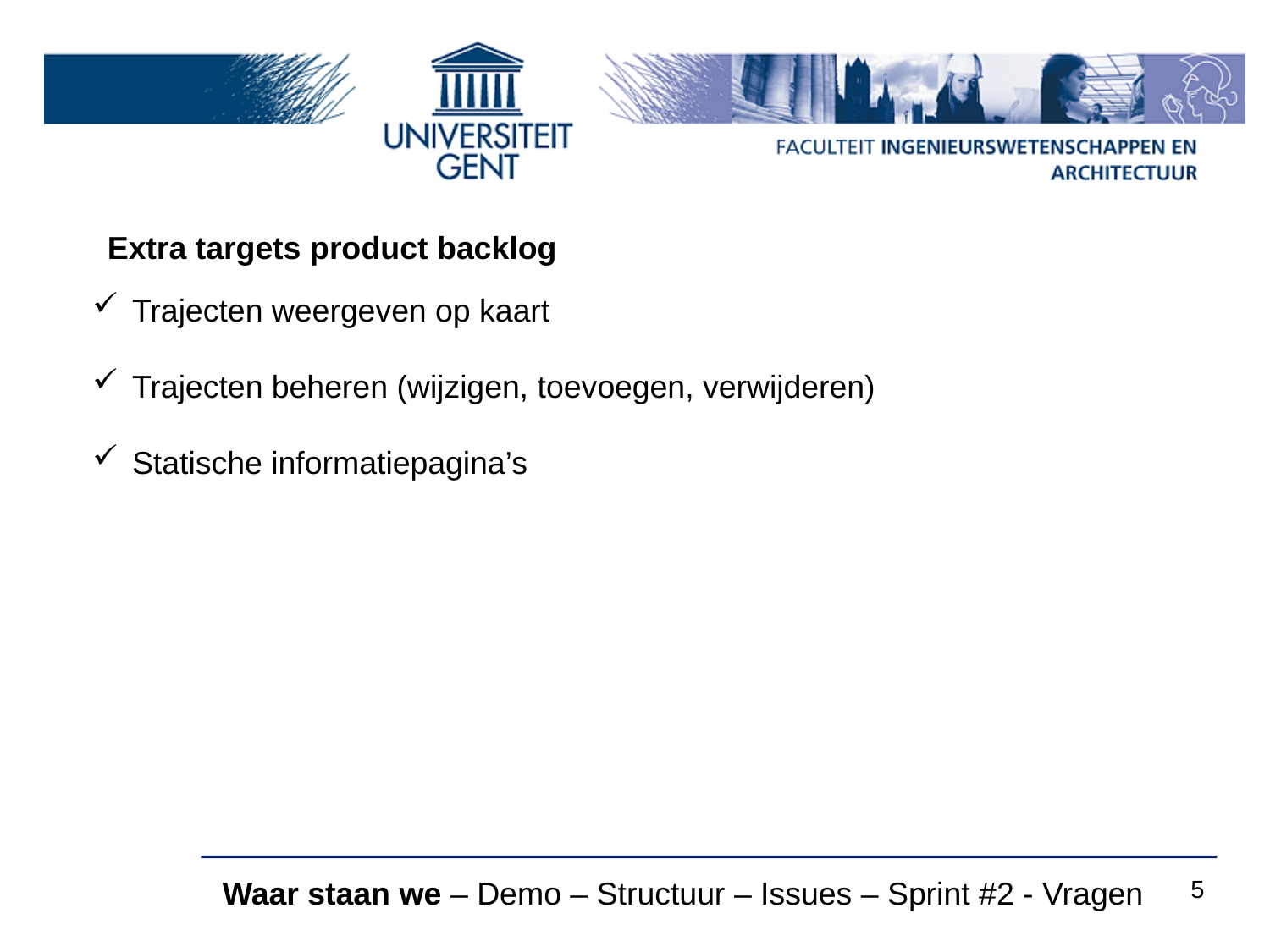

Extra targets product backlog
Trajecten weergeven op kaart

Trajecten beheren (wijzigen, toevoegen, verwijderen)

Statische informatiepagina’s

Waar staan we – Demo – Structuur – Issues – Sprint #2 - Vragen
5